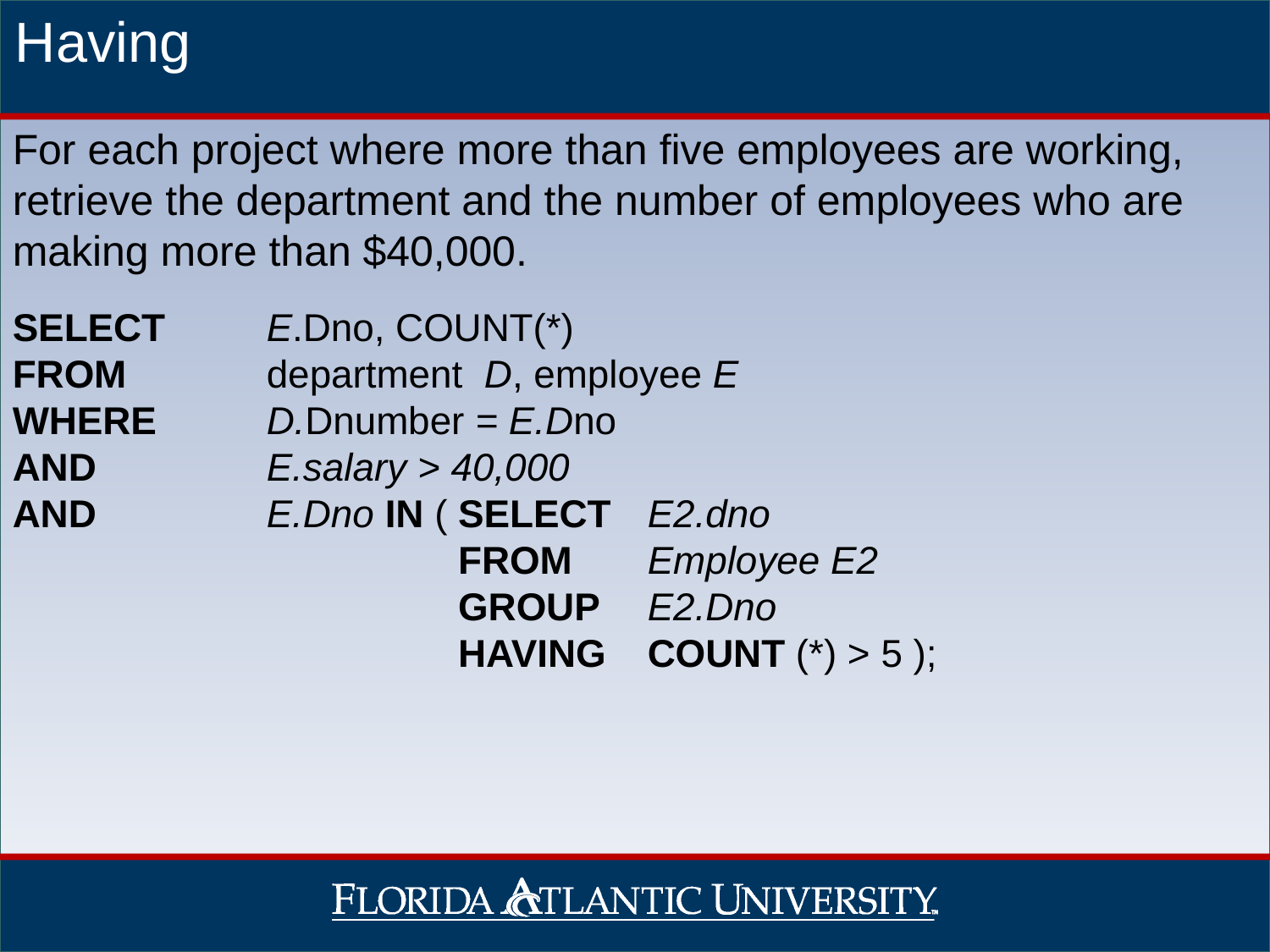

Having
For each project where more than five employees are working, retrieve the department and the number of employees who are making more than $40,000.
SELECT	E.Dno, COUNT(*)
FROM		department  D, employee E
WHERE	D.Dnumber = E.Dno
AND	 	E.salary > 40,000
AND		E.Dno IN ( SELECT	E2.dno
			      FROM 	Employee E2
			      GROUP 	E2.Dno
			      HAVING	COUNT (*) > 5 );